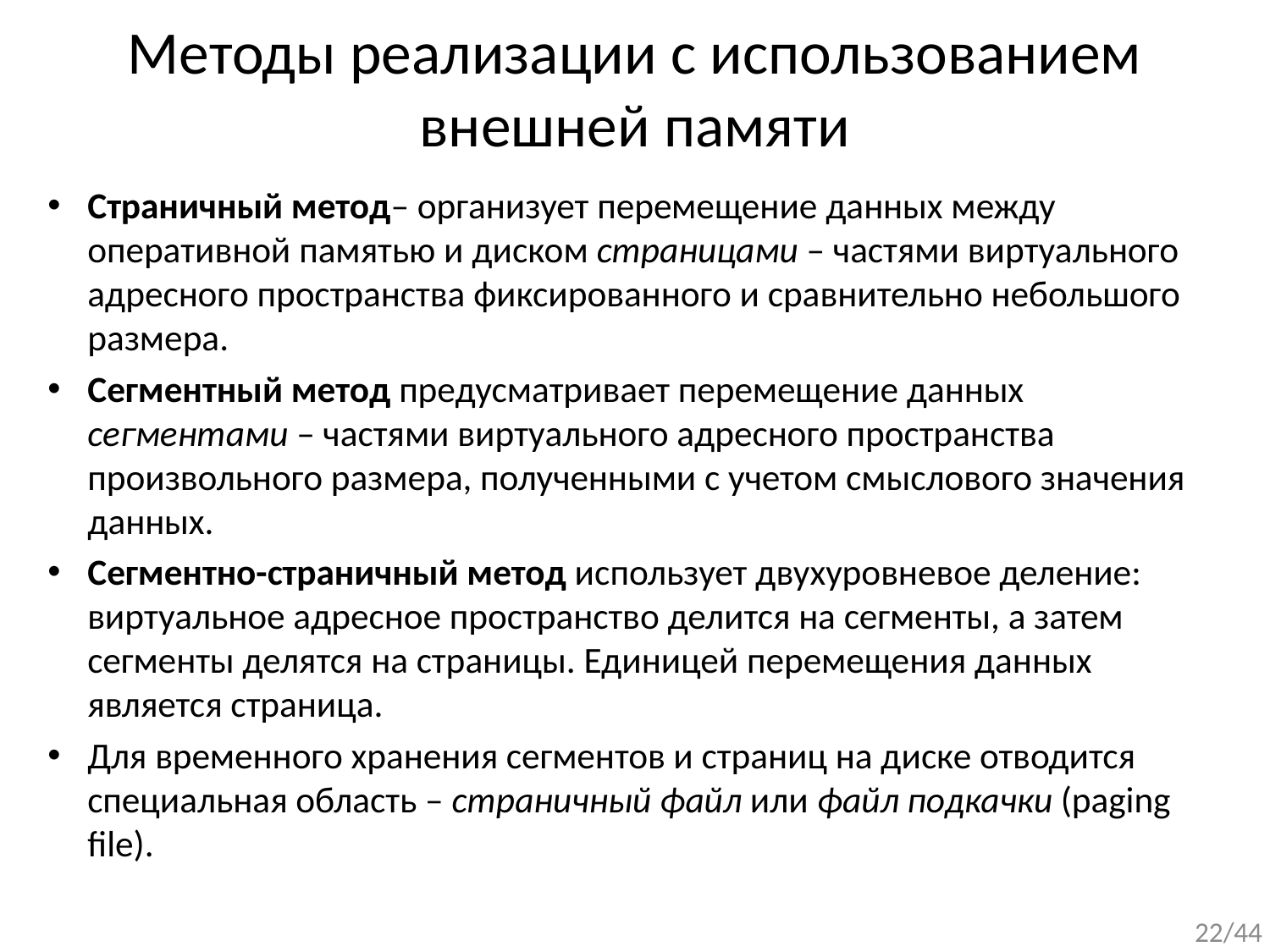

# Методы реализации с использованием внешней памяти
Страничный метод– организует перемещение данных между оперативной памятью и диском страницами – частями виртуального адресного пространства фиксированного и сравнительно небольшого размера.
Сегментный метод предусматривает перемещение данных сегментами – частями виртуального адресного пространства произвольного размера, полученными с учетом смыслового значения данных.
Сегментно-страничный метод использует двухуровневое деление: виртуальное адресное пространство делится на сегменты, а затем сегменты делятся на страницы. Единицей перемещения данных является страница.
Для временного хранения сегментов и страниц на диске отводится специальная область – страничный файл или файл подкачки (paging file).

22/44